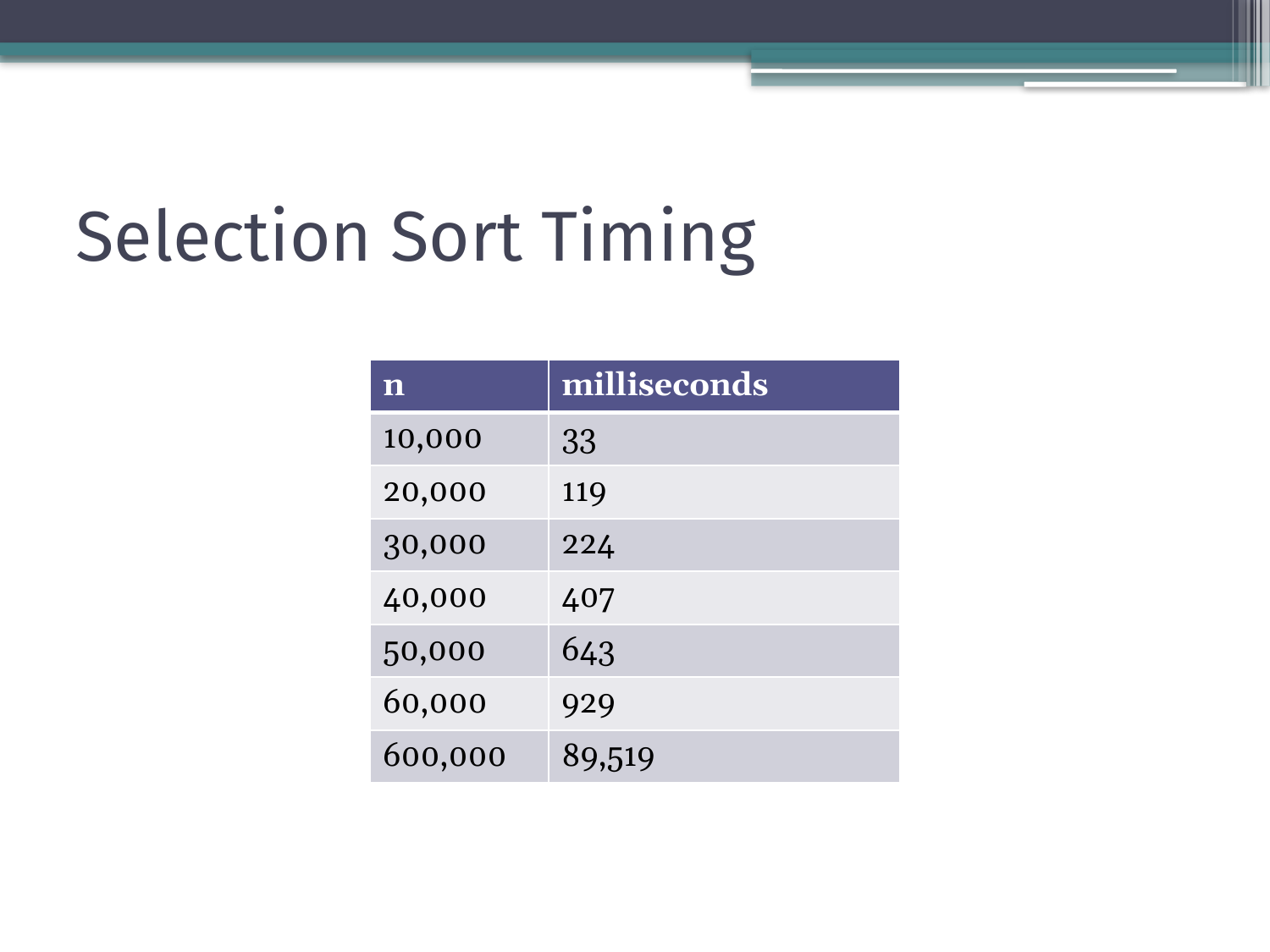

# Selection Sort Timing
| n | milliseconds |
| --- | --- |
| 10,000 | 33 |
| 20,000 | 119 |
| 30,000 | 224 |
| 40,000 | 407 |
| 50,000 | 643 |
| 60,000 | 929 |
| 600,000 | 89,519 |